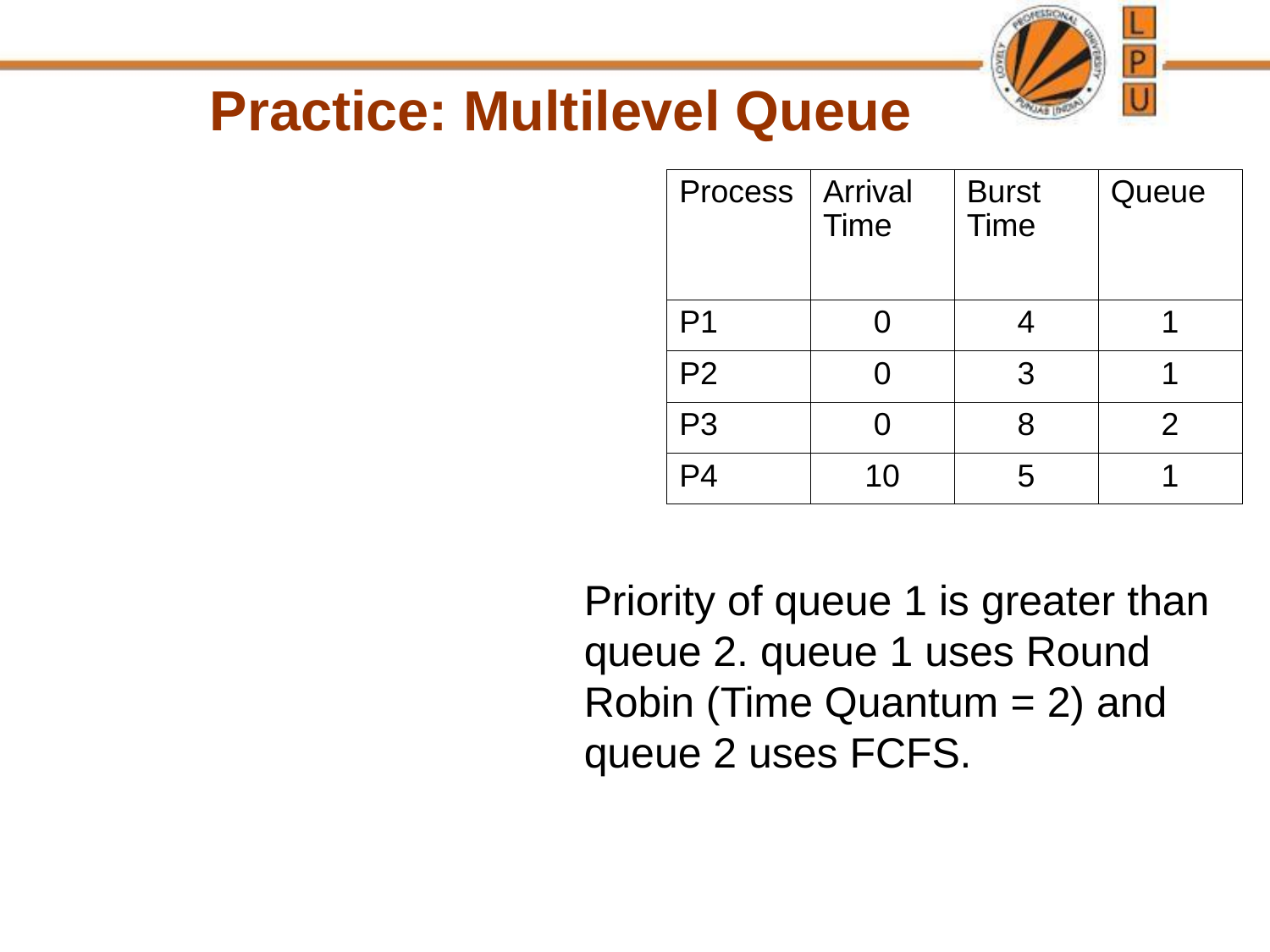

Practice: Multilevel Queue
| Process | Arrival Time | Burst Time | Queue |
| --- | --- | --- | --- |
| P1 | 0 | 4 | 1 |
| P2 | 0 | 3 | 1 |
| P3 | 0 | 8 | 2 |
| P4 | 10 | 5 | 1 |
Priority of queue 1 is greater than queue 2. queue 1 uses Round Robin (Time Quantum = 2) and queue 2 uses FCFS.